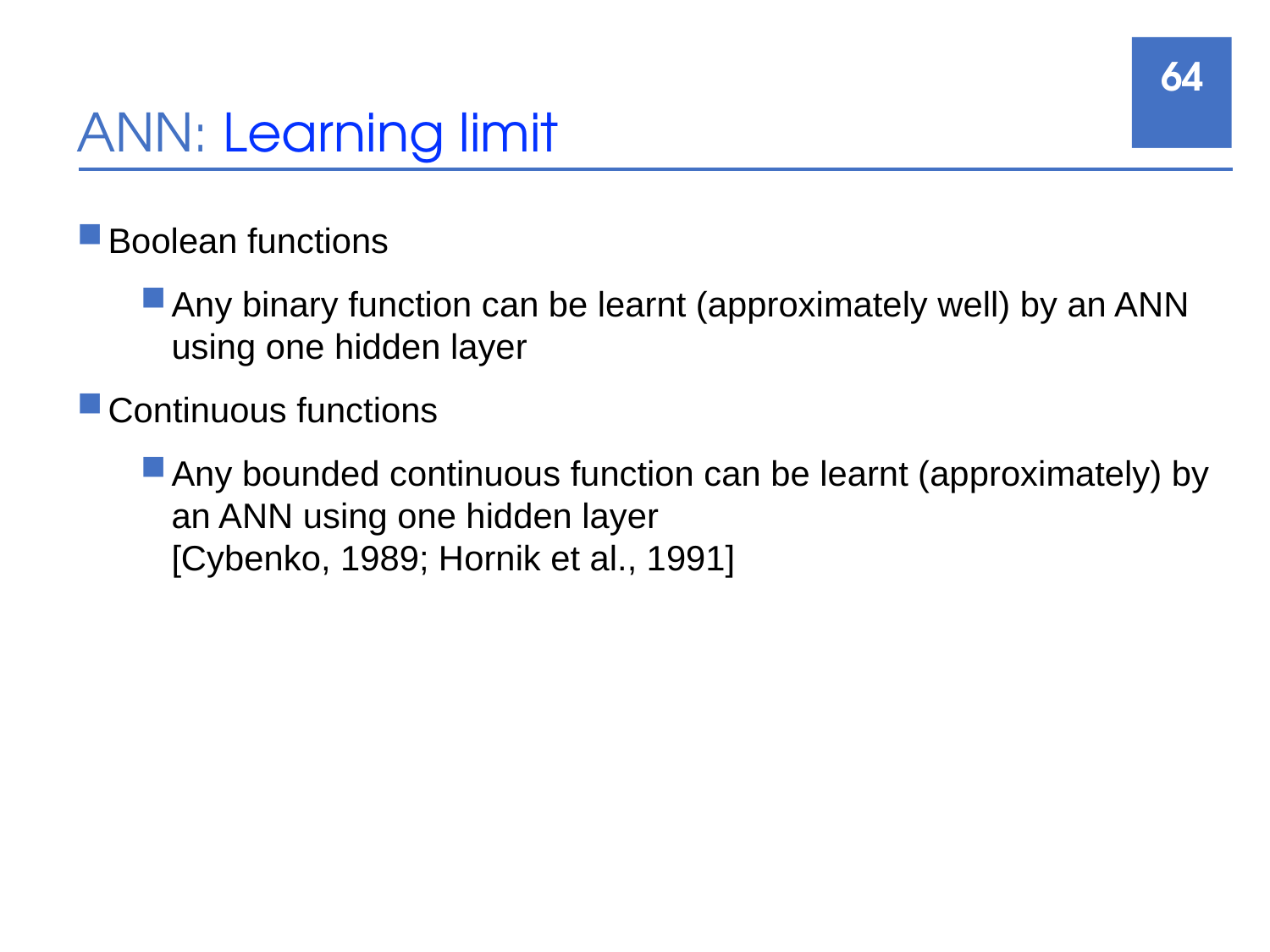

64
# ANN: Learning limit

Boolean functions
Any binary function can be learnt (approximately well) by an ANN using one hidden layer
Continuous functions
Any bounded continuous function can be learnt (approximately) by an ANN using one hidden layer
[Cybenko, 1989; Hornik et al., 1991]